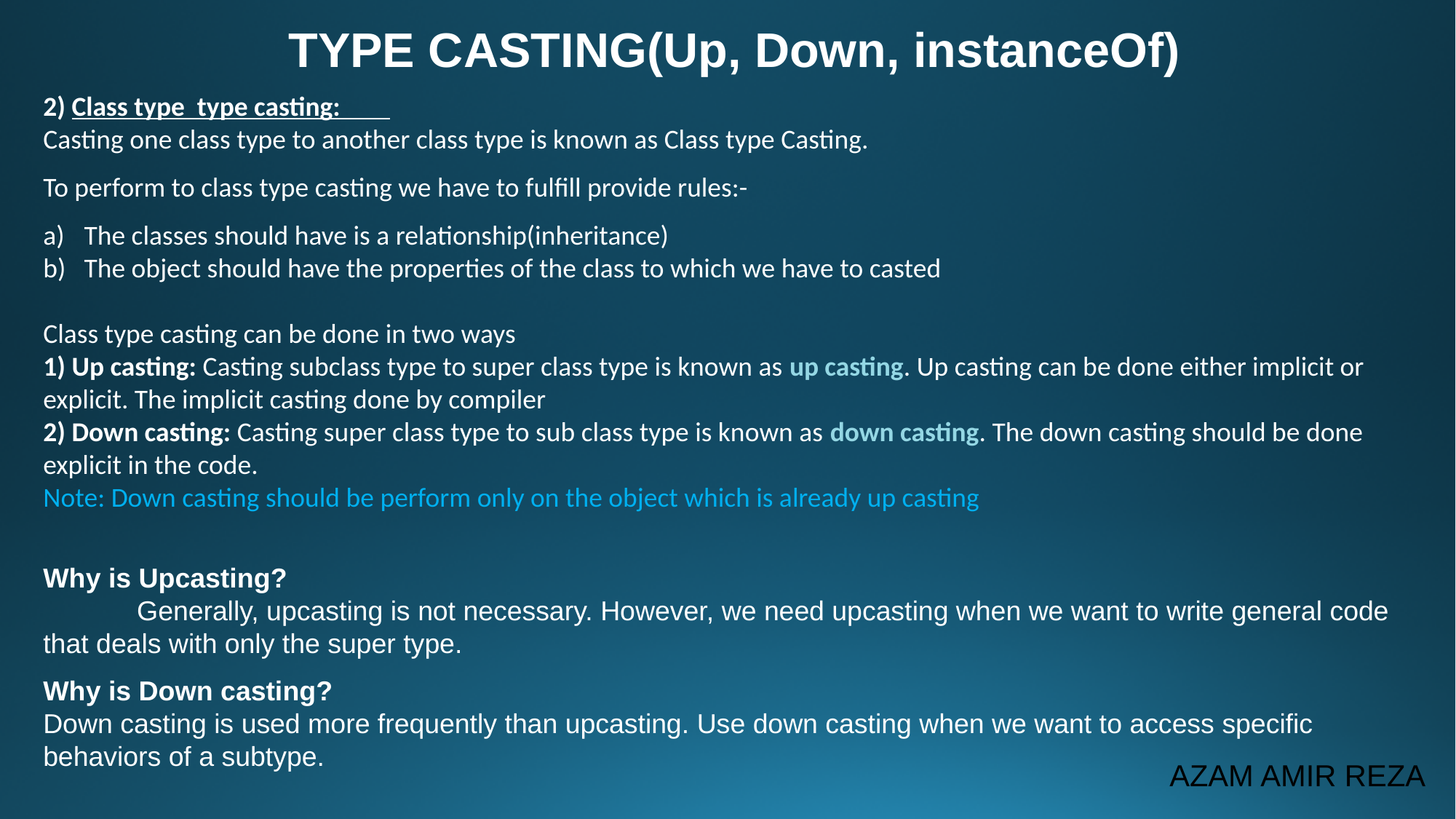

TYPE CASTING(Up, Down, instanceOf)
2) Class type  type casting:
Casting one class type to another class type is known as Class type Casting.
To perform to class type casting we have to fulfill provide rules:-
The classes should have is a relationship(inheritance)
The object should have the properties of the class to which we have to casted

Class type casting can be done in two ways
1) Up casting: Casting subclass type to super class type is known as up casting. Up casting can be done either implicit or explicit. The implicit casting done by compiler
2) Down casting: Casting super class type to sub class type is known as down casting. The down casting should be done explicit in the code.
Note: Down casting should be perform only on the object which is already up casting

Why is Upcasting?											 Generally, upcasting is not necessary. However, we need upcasting when we want to write general code that deals with only the super type.
Why is Down casting?
Down casting is used more frequently than upcasting. Use down casting when we want to access specific behaviors of a subtype.
AZAM AMIR REZA